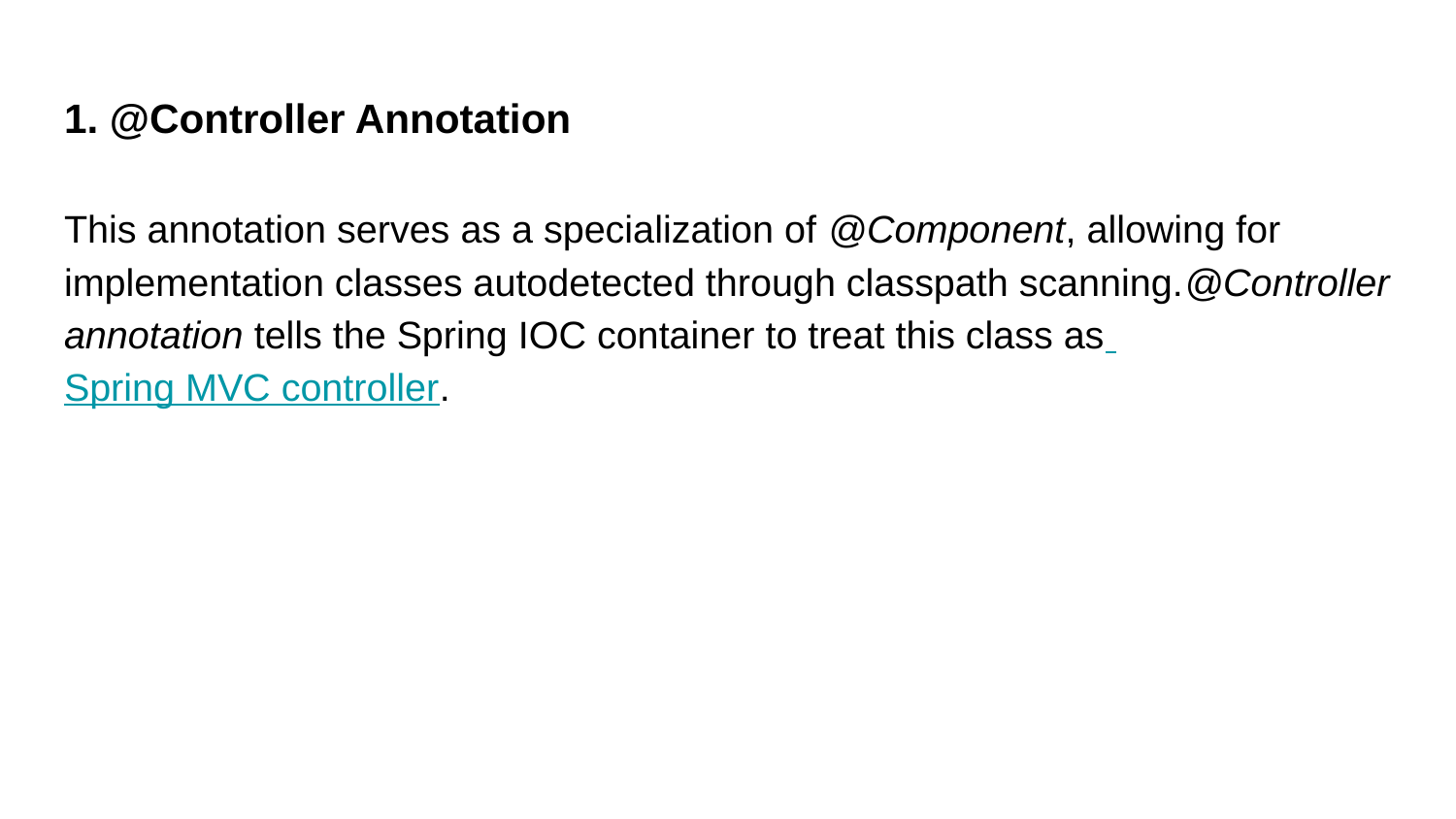

# 1. @Controller Annotation

This annotation serves as a specialization of @Component, allowing for implementation classes autodetected through classpath scanning.@Controller annotation tells the Spring IOC container to treat this class as Spring MVC controller.